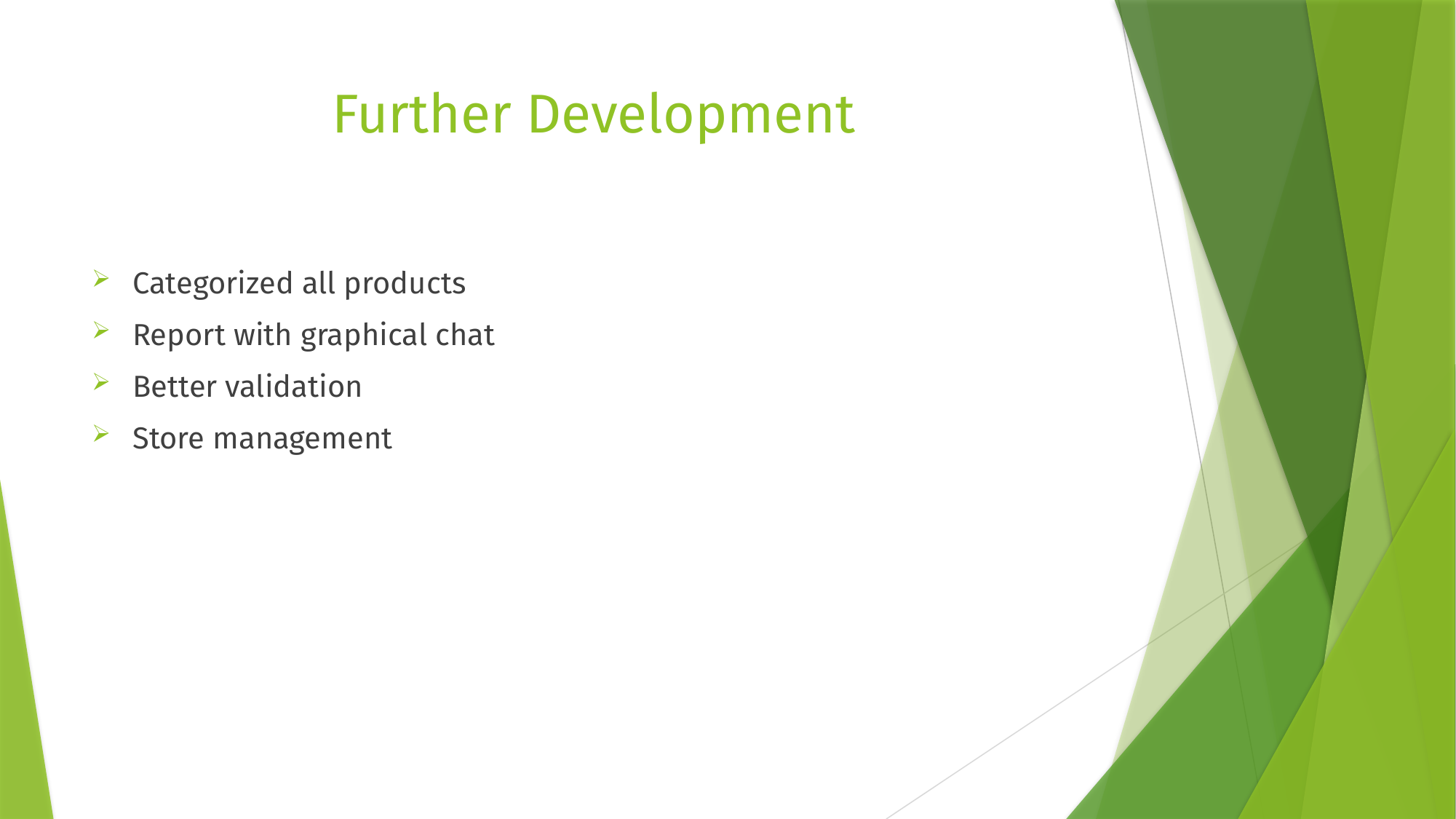

# Further Development
Categorized all products
Report with graphical chat
Better validation
Store management